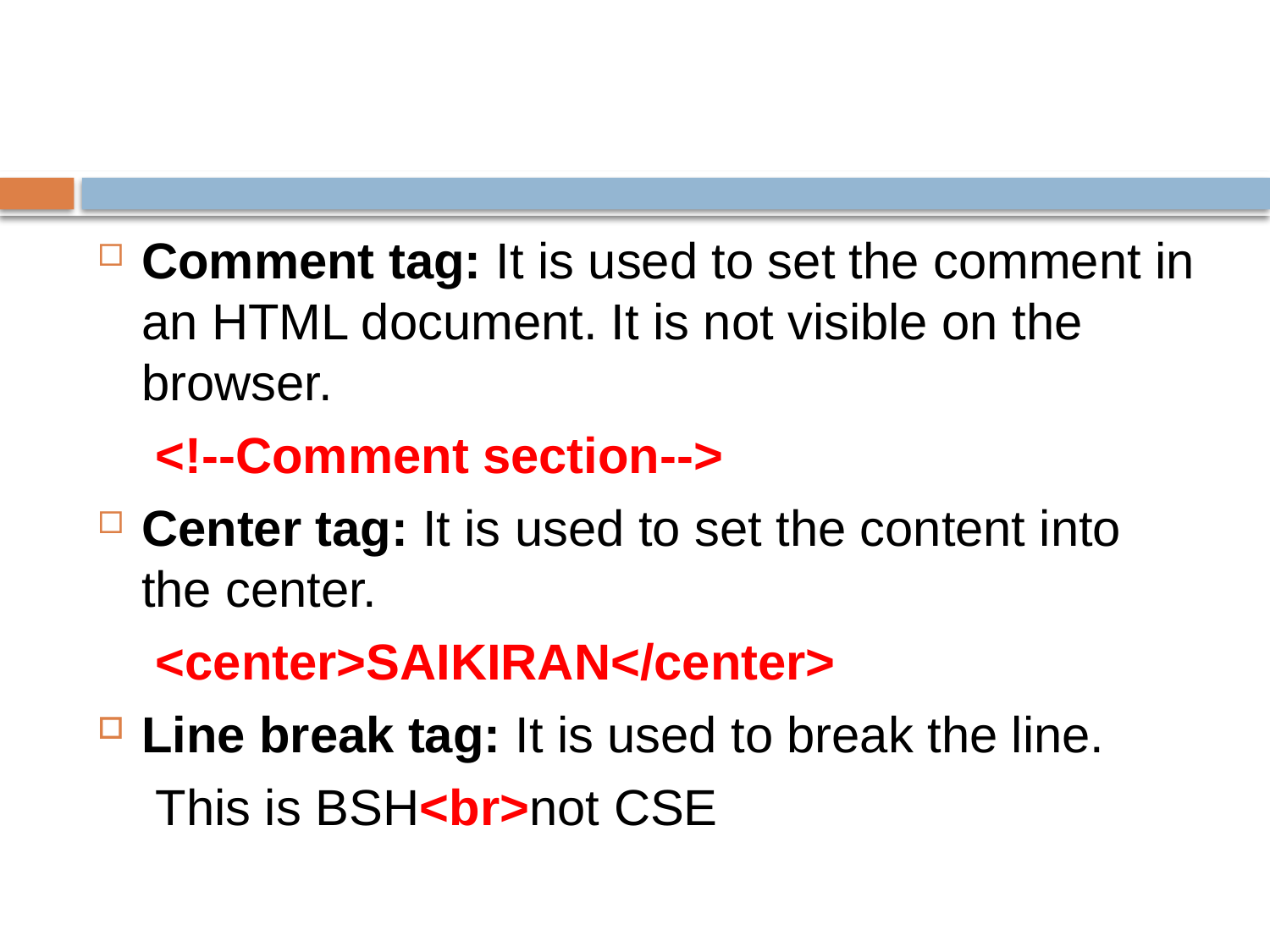

Comment tag: It is used to set the comment in an HTML document. It is not visible on the browser.
	 <!--Comment section-->
Center tag: It is used to set the content into the center.
	 <center>SAIKIRAN</center>
Line break tag: It is used to break the line.
	 This is BSH<br>not CSE